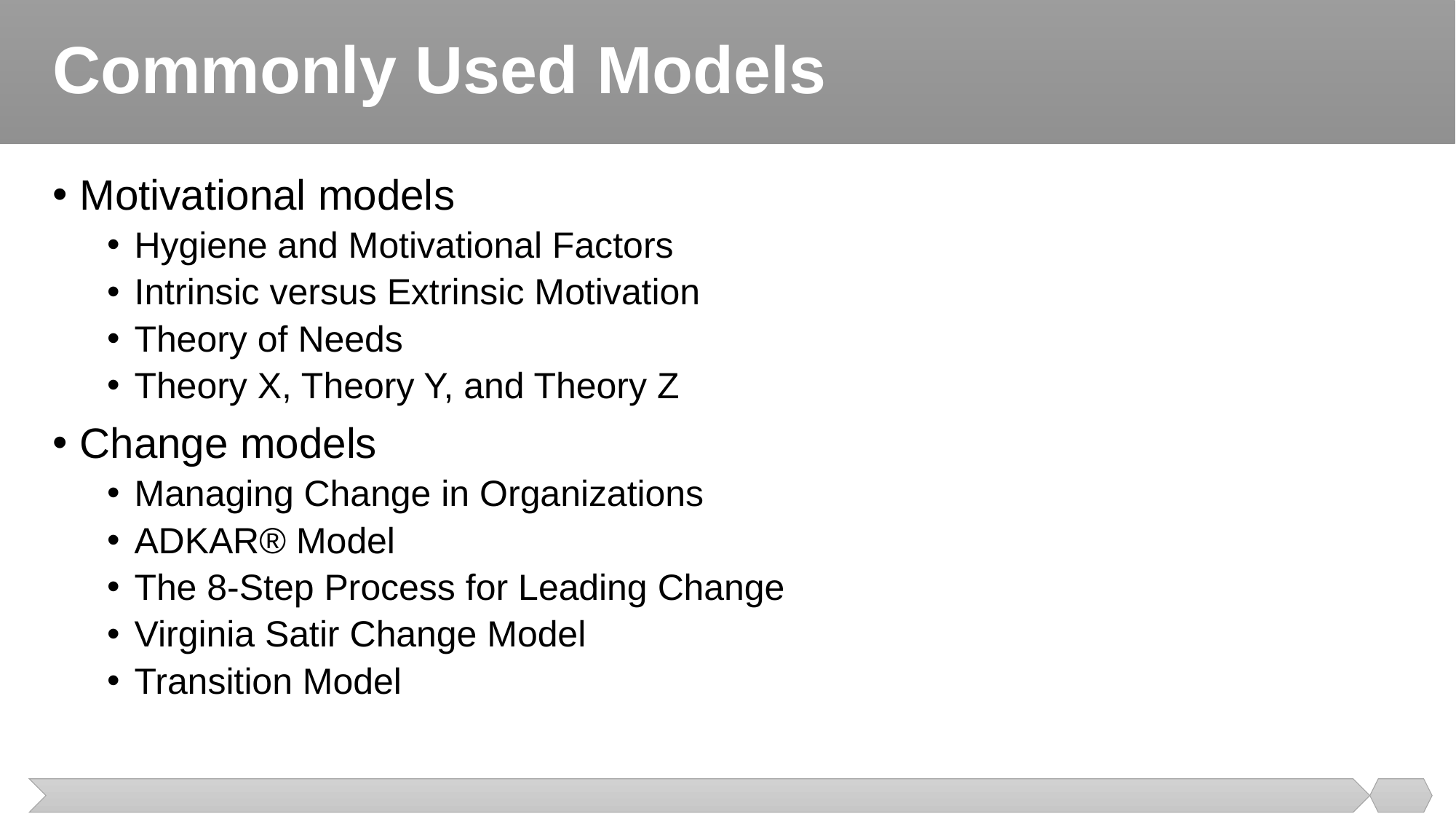

# Commonly Used Models
Motivational models
Hygiene and Motivational Factors
Intrinsic versus Extrinsic Motivation
Theory of Needs
Theory X, Theory Y, and Theory Z
Change models
Managing Change in Organizations
ADKAR® Model
The 8-Step Process for Leading Change
Virginia Satir Change Model
Transition Model